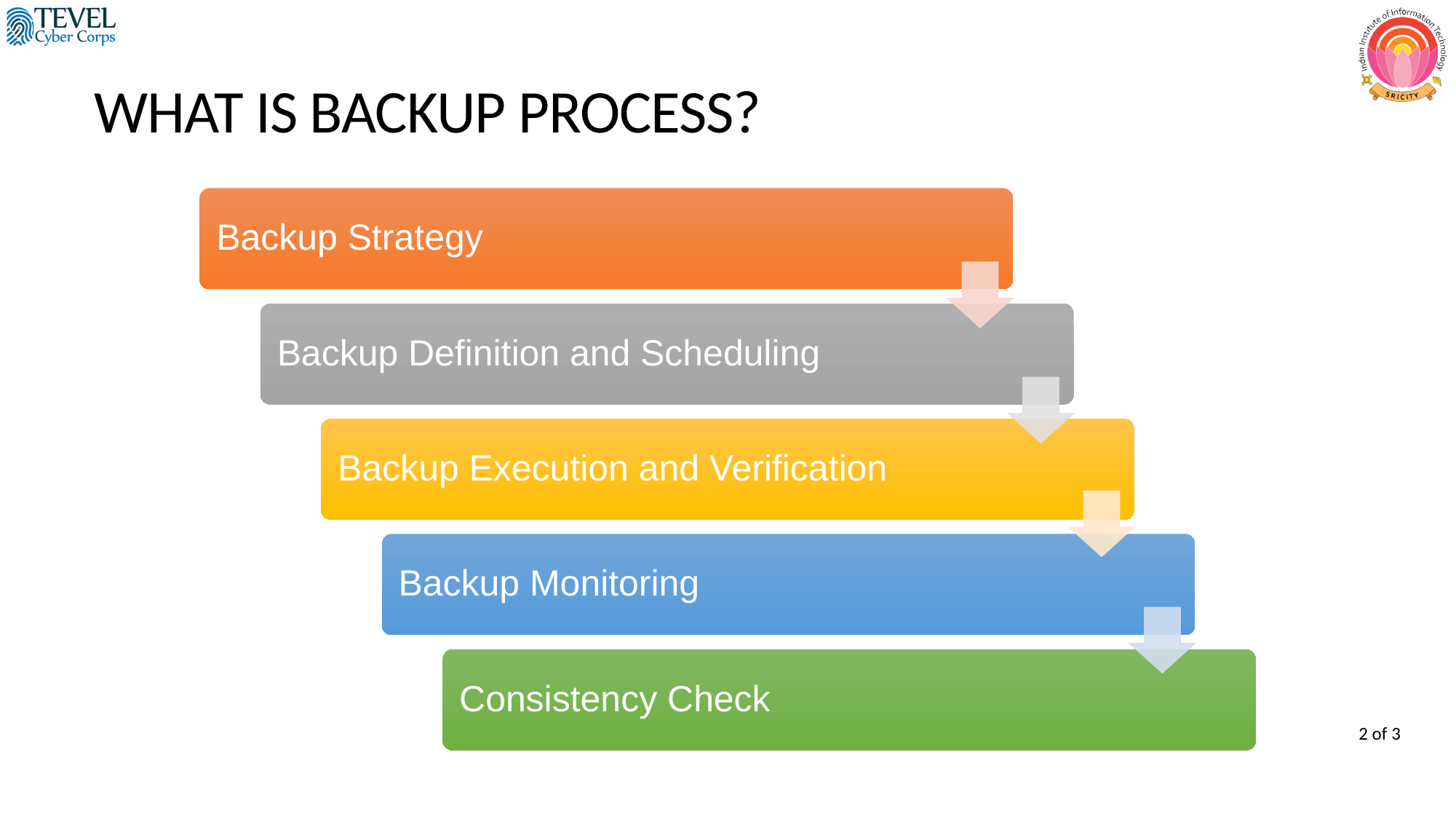

WHAT IS BACKUP PROCESS?
Backup Strategy
Backup Definition and Scheduling
Backup Execution and Verification
Backup Monitoring
Consistency Check

2 of 3
14